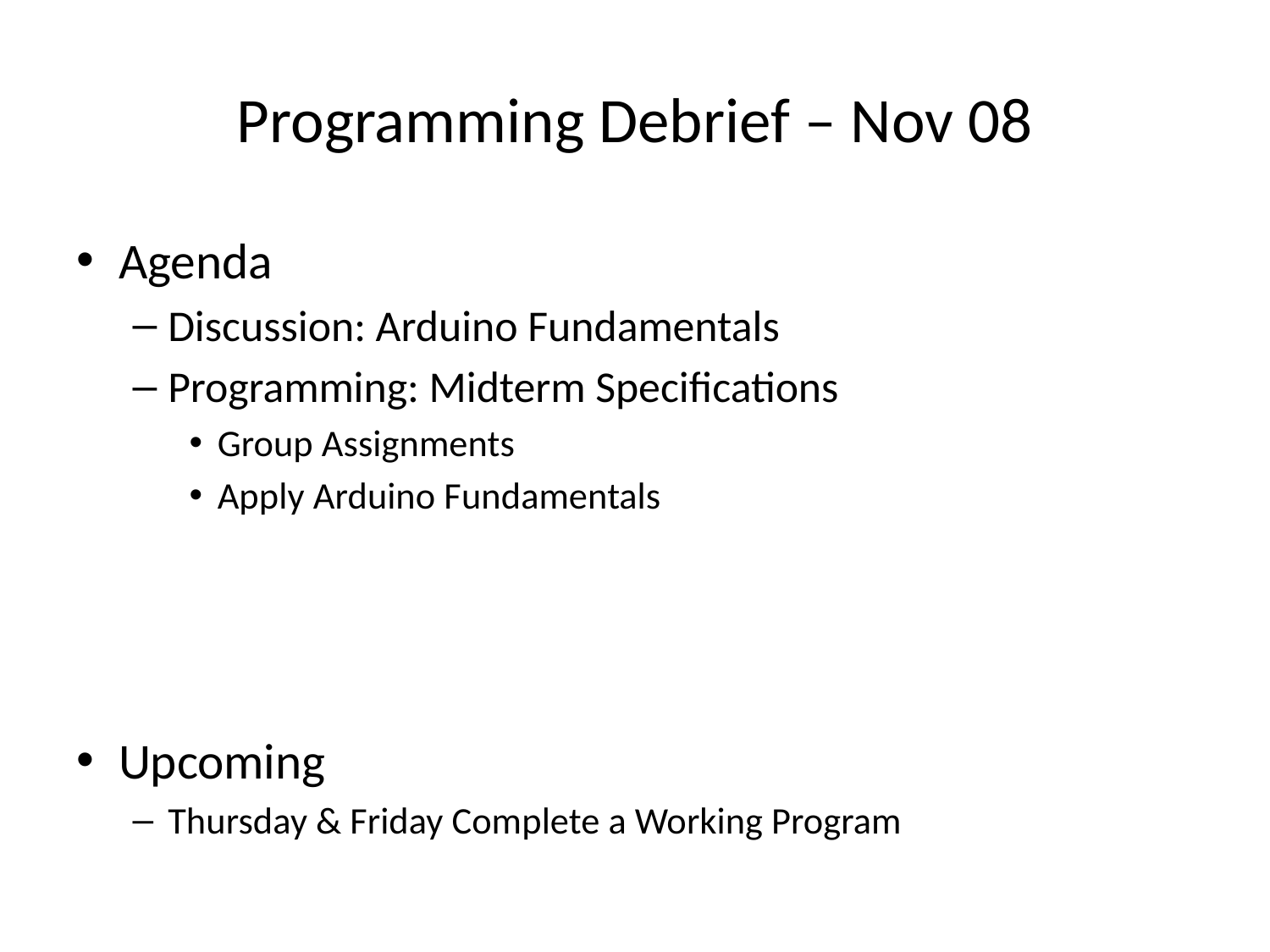

# Programming Debrief – Nov 08
Agenda
Discussion: Arduino Fundamentals
Programming: Midterm Specifications
Group Assignments
Apply Arduino Fundamentals

Upcoming
Thursday & Friday Complete a Working Program